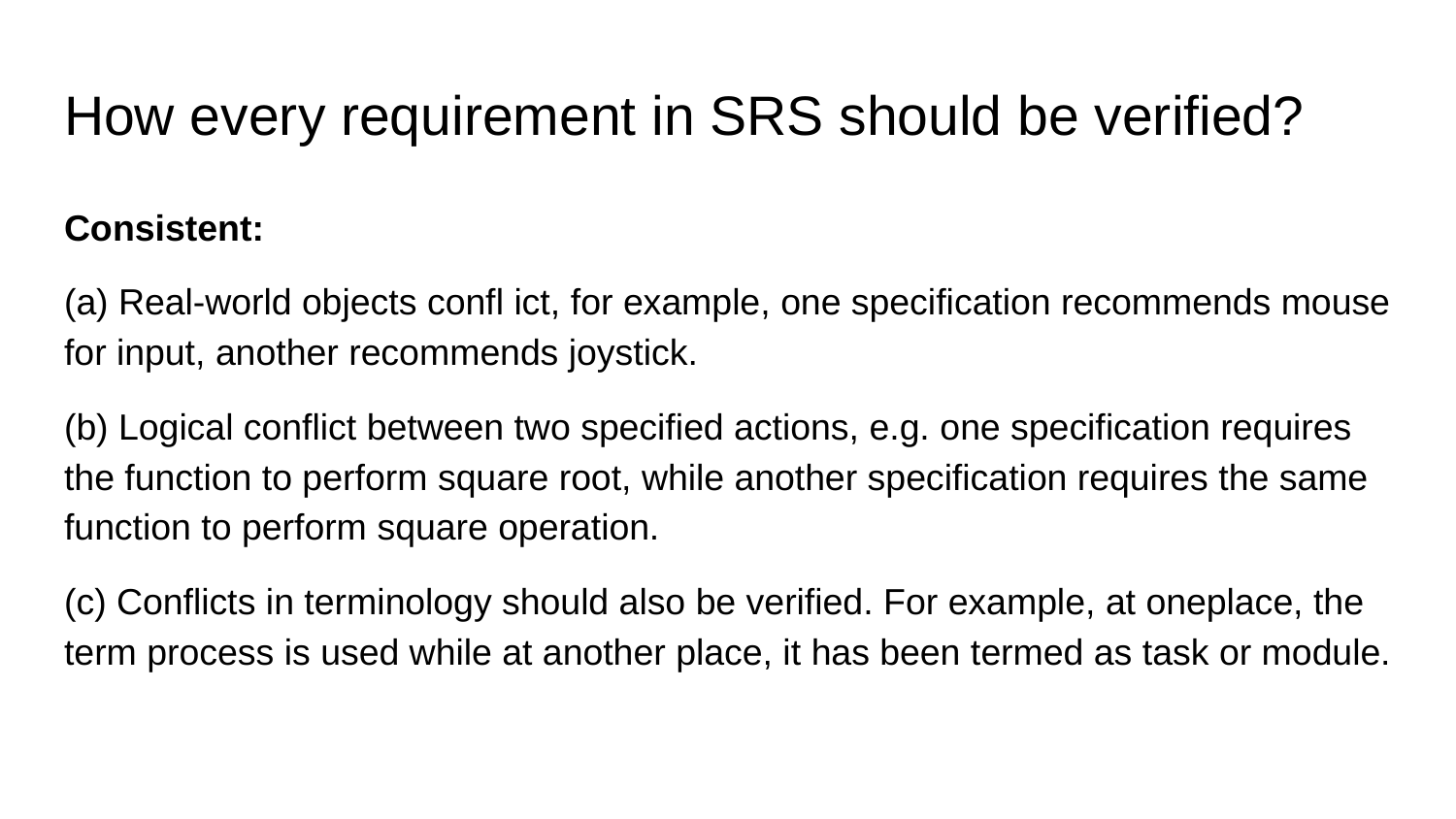

# How every requirement in SRS should be verified?
Consistent:
(a) Real-world objects confl ict, for example, one specification recommends mouse for input, another recommends joystick.
(b) Logical conflict between two specified actions, e.g. one specification requires the function to perform square root, while another specification requires the same function to perform square operation.
(c) Conflicts in terminology should also be verified. For example, at oneplace, the term process is used while at another place, it has been termed as task or module.